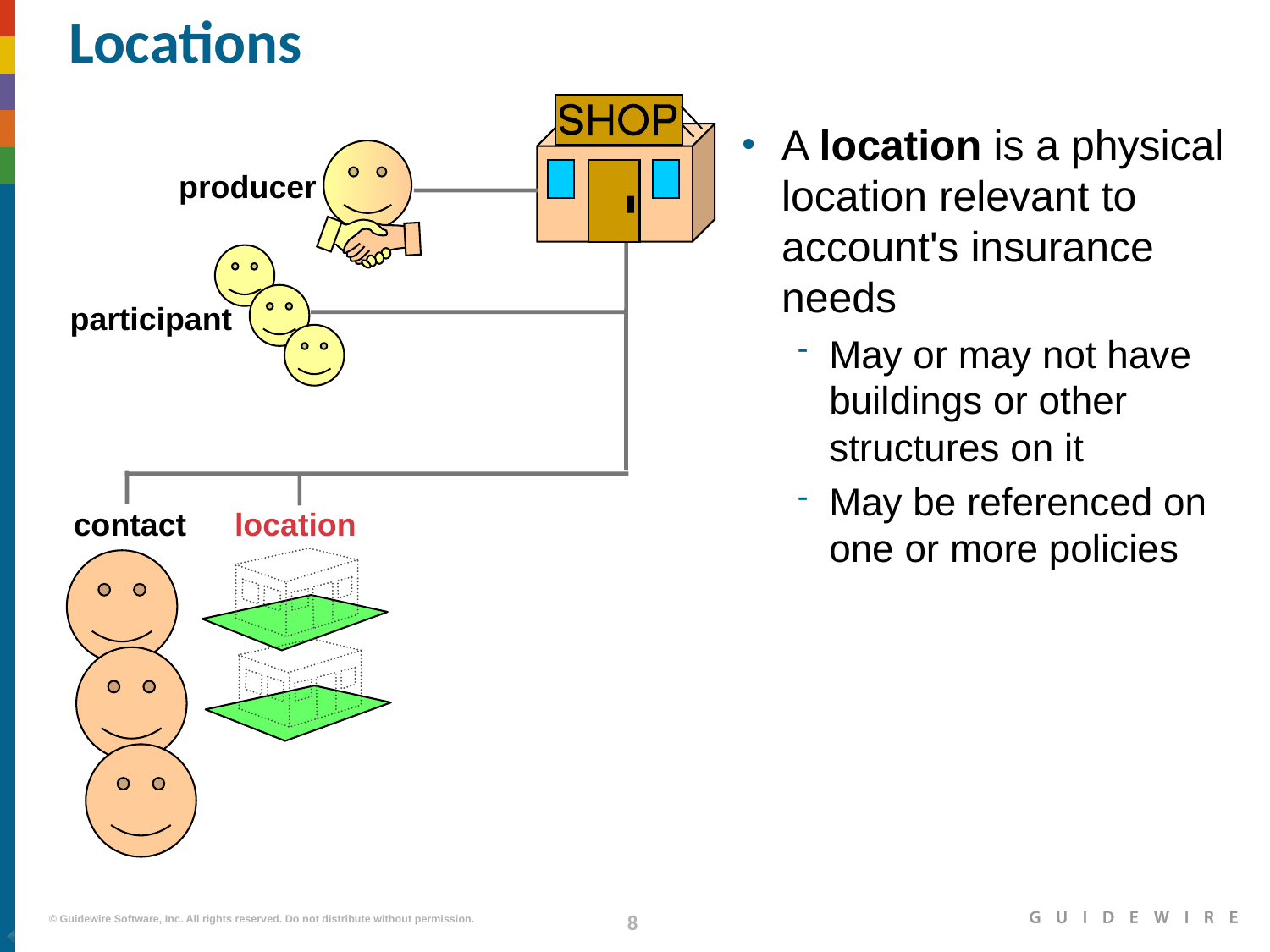

# Locations

A location is a physical location relevant to account's insurance needs
May or may not have buildings or other structures on it
May be referenced on one or more policies

producer

participant

contact
location